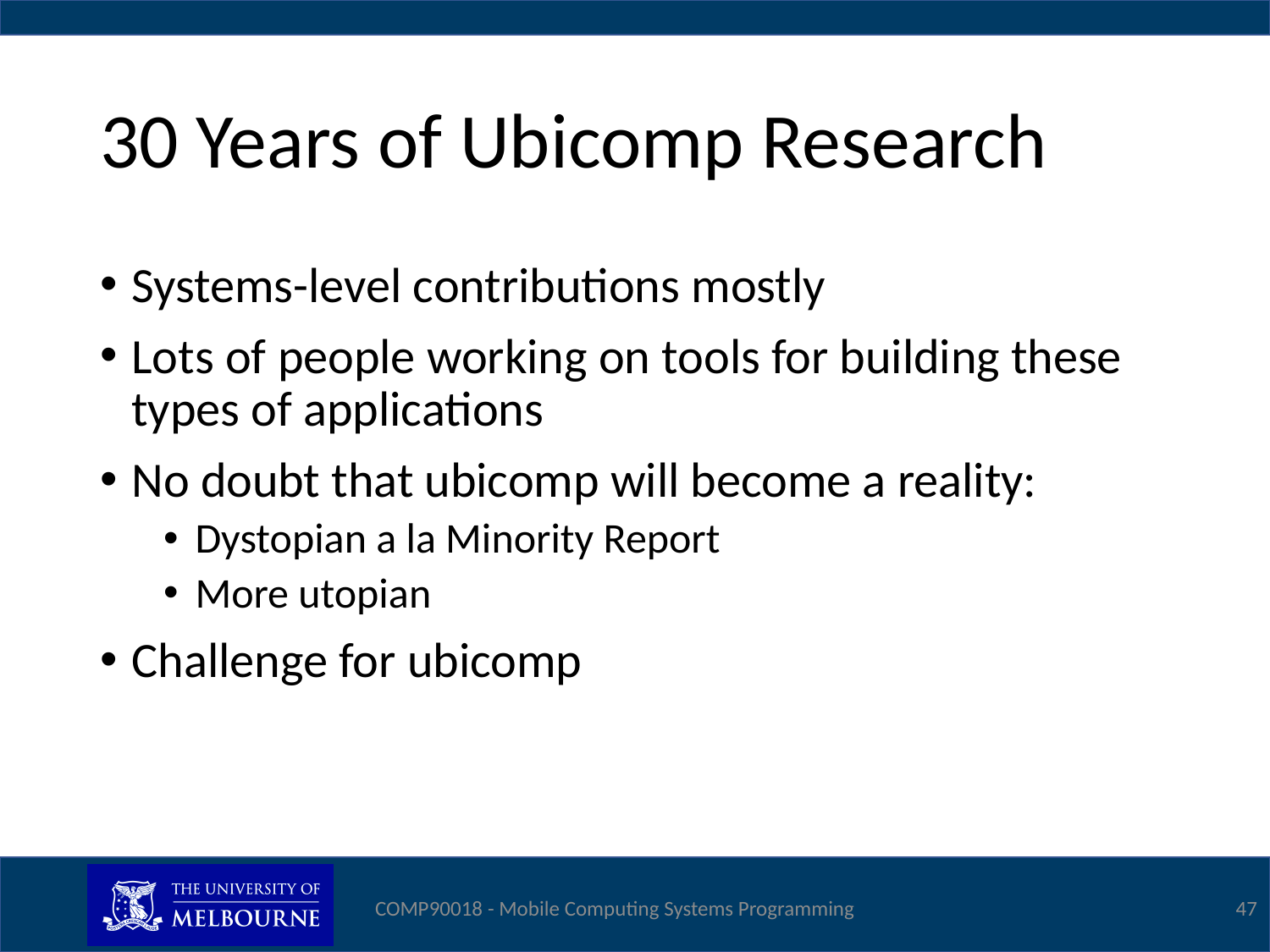

# 30 Years of Ubicomp Research
Systems-level contributions mostly
Lots of people working on tools for building these types of applications
No doubt that ubicomp will become a reality:
Dystopian a la Minority Report
More utopian
Challenge for ubicomp
COMP90018 - Mobile Computing Systems Programming
47